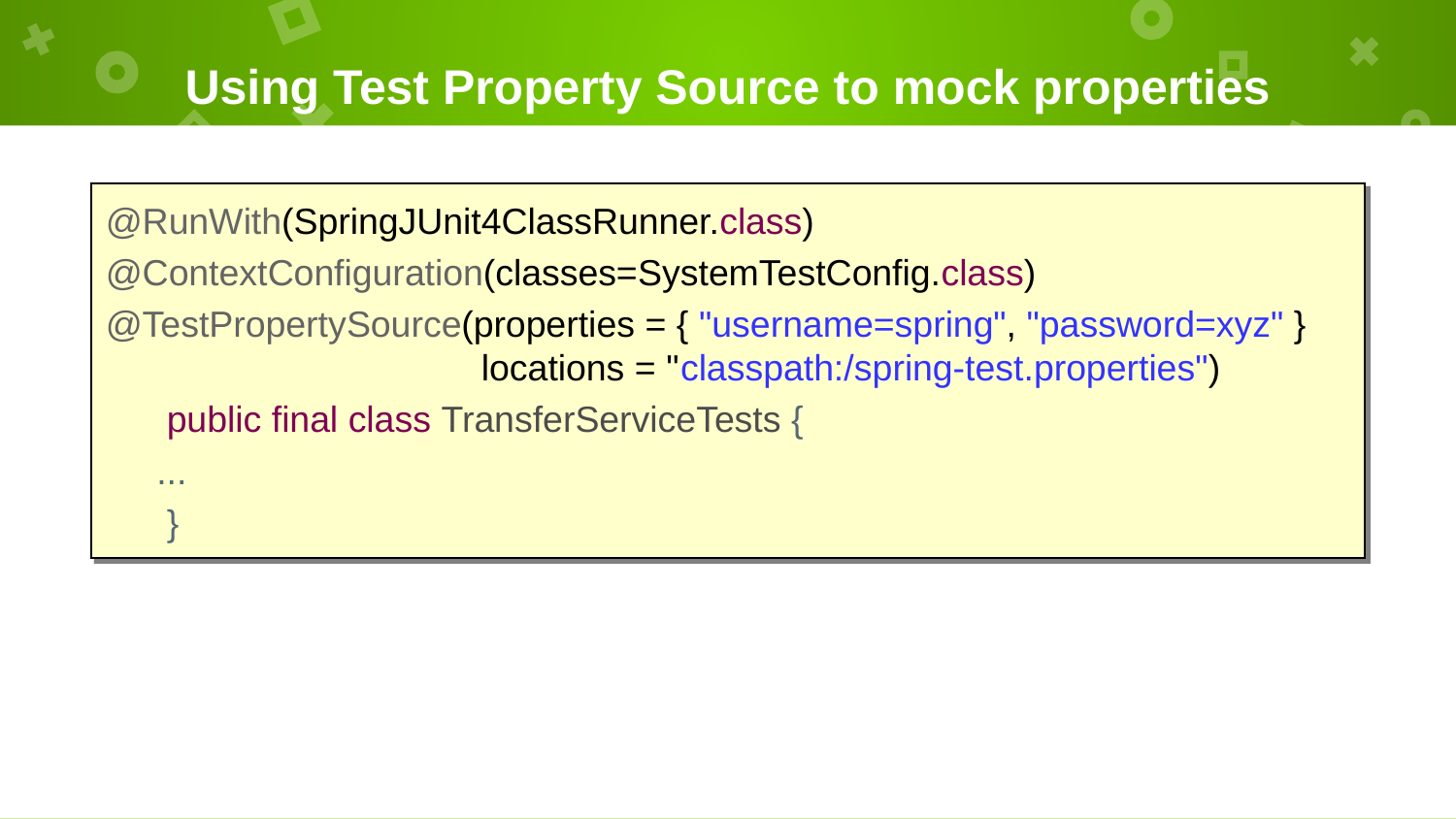

# Using Test Property Source to mock properties
@RunWith(SpringJUnit4ClassRunner.class)
@ContextConfiguration(classes=SystemTestConfig.class)
@TestPropertySource(properties = { "username=spring", "password=xyz" }
                                     locations = "classpath:/spring-test.properties")
      public final class TransferServiceTests {
     ...
      }